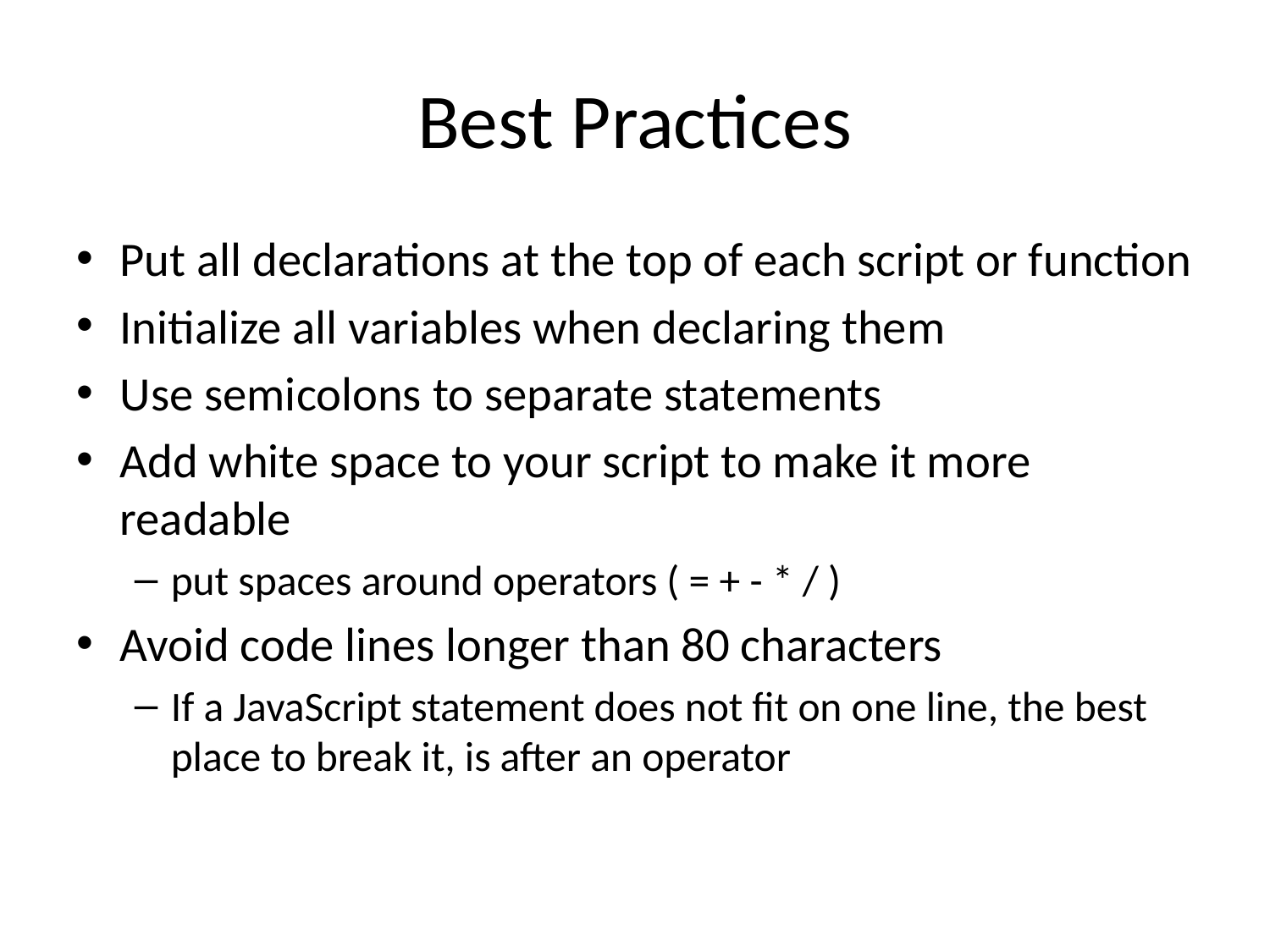

# Best Practices
Put all declarations at the top of each script or function
Initialize all variables when declaring them
Use semicolons to separate statements
Add white space to your script to make it more readable
put spaces around operators ( = + - * / )
Avoid code lines longer than 80 characters
If a JavaScript statement does not fit on one line, the best place to break it, is after an operator